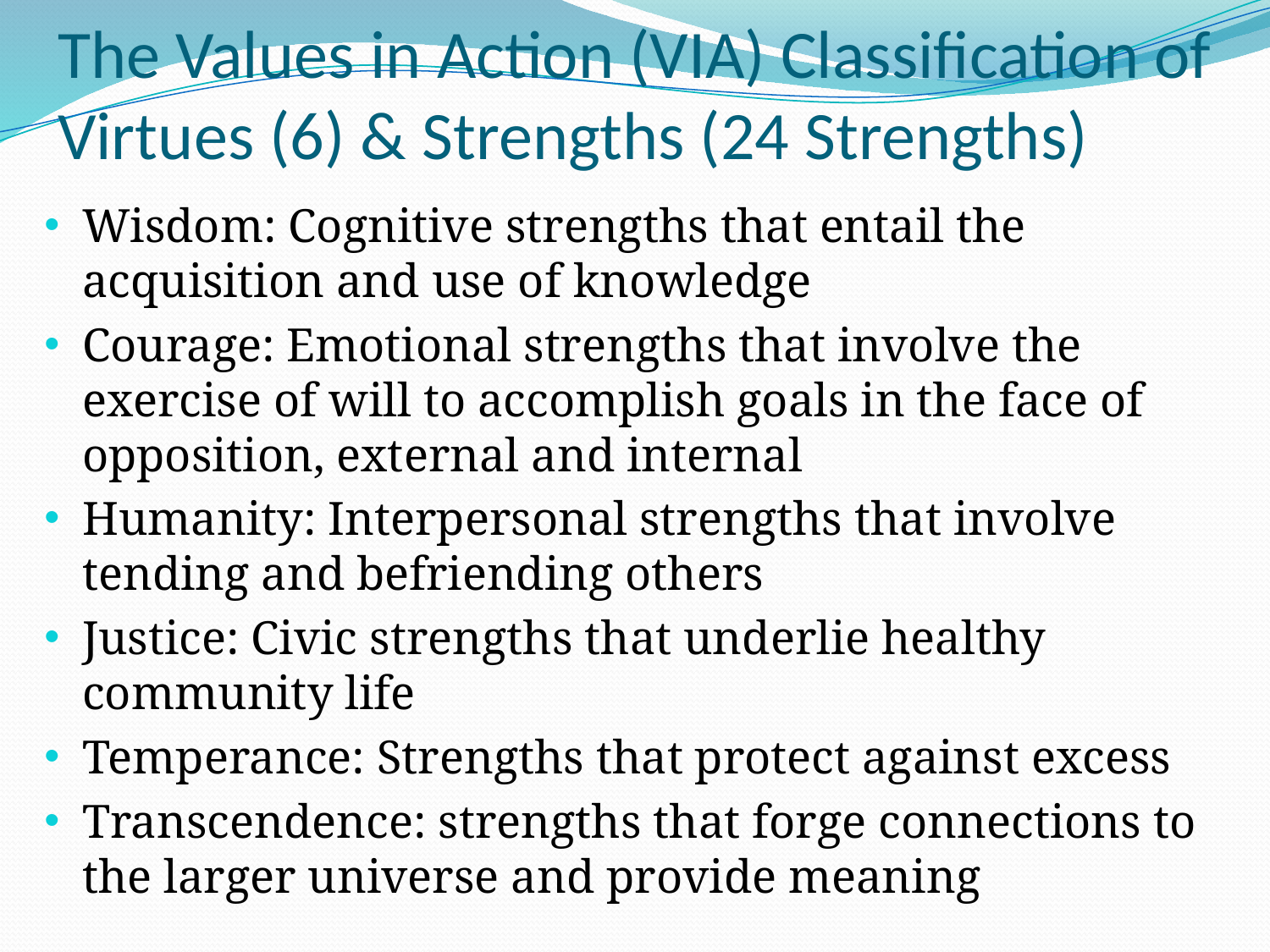

# The Values in Action (VIA) Classification of Virtues (6) & Strengths (24 Strengths)
Wisdom: Cognitive strengths that entail the acquisition and use of knowledge
Courage: Emotional strengths that involve the exercise of will to accomplish goals in the face of opposition, external and internal
Humanity: Interpersonal strengths that involve tending and befriending others
Justice: Civic strengths that underlie healthy community life
Temperance: Strengths that protect against excess
Transcendence: strengths that forge connections to the larger universe and provide meaning